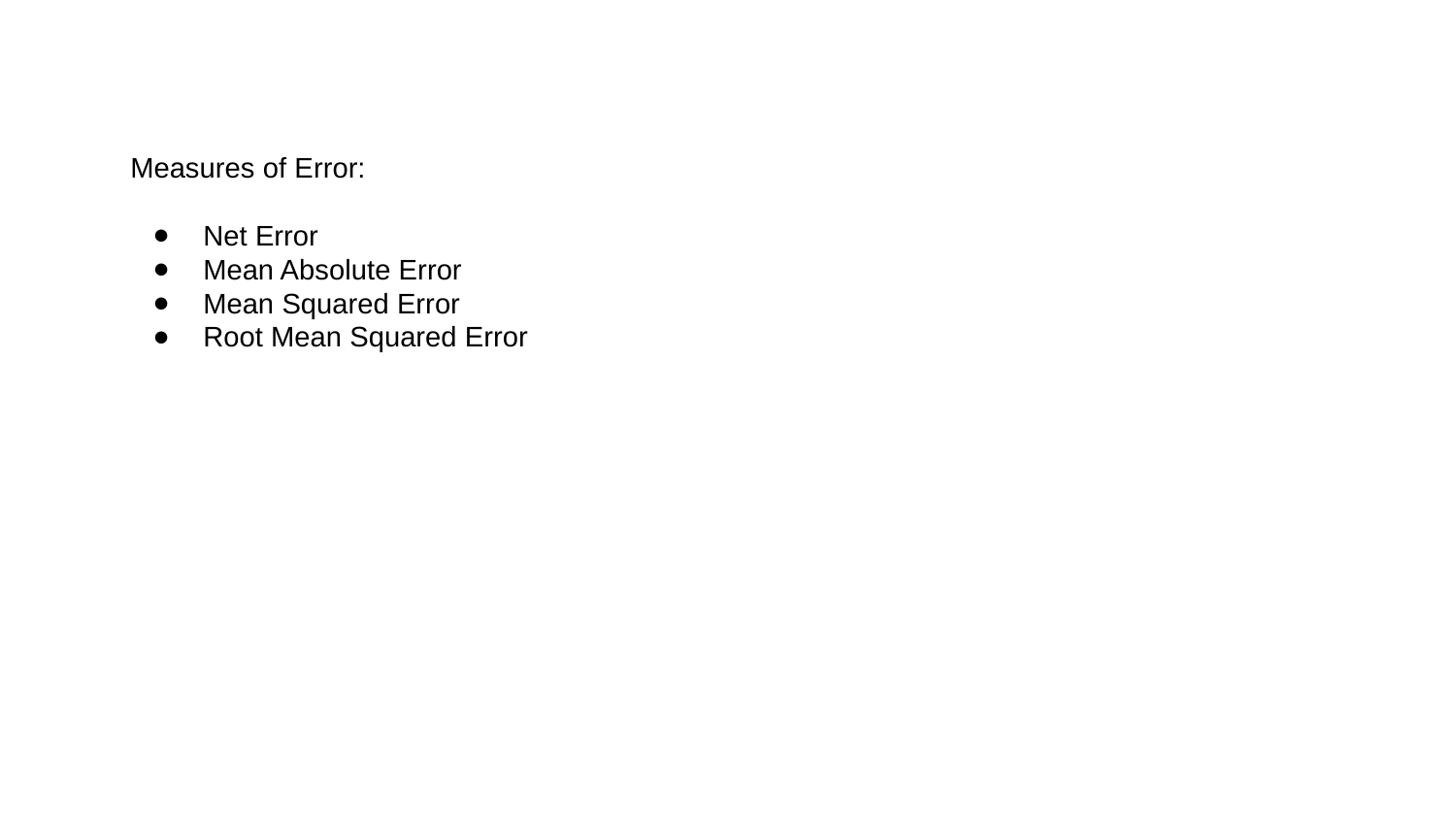

Measures of Error:

Net Error
Mean Absolute Error
Mean Squared Error
Root Mean Squared Error